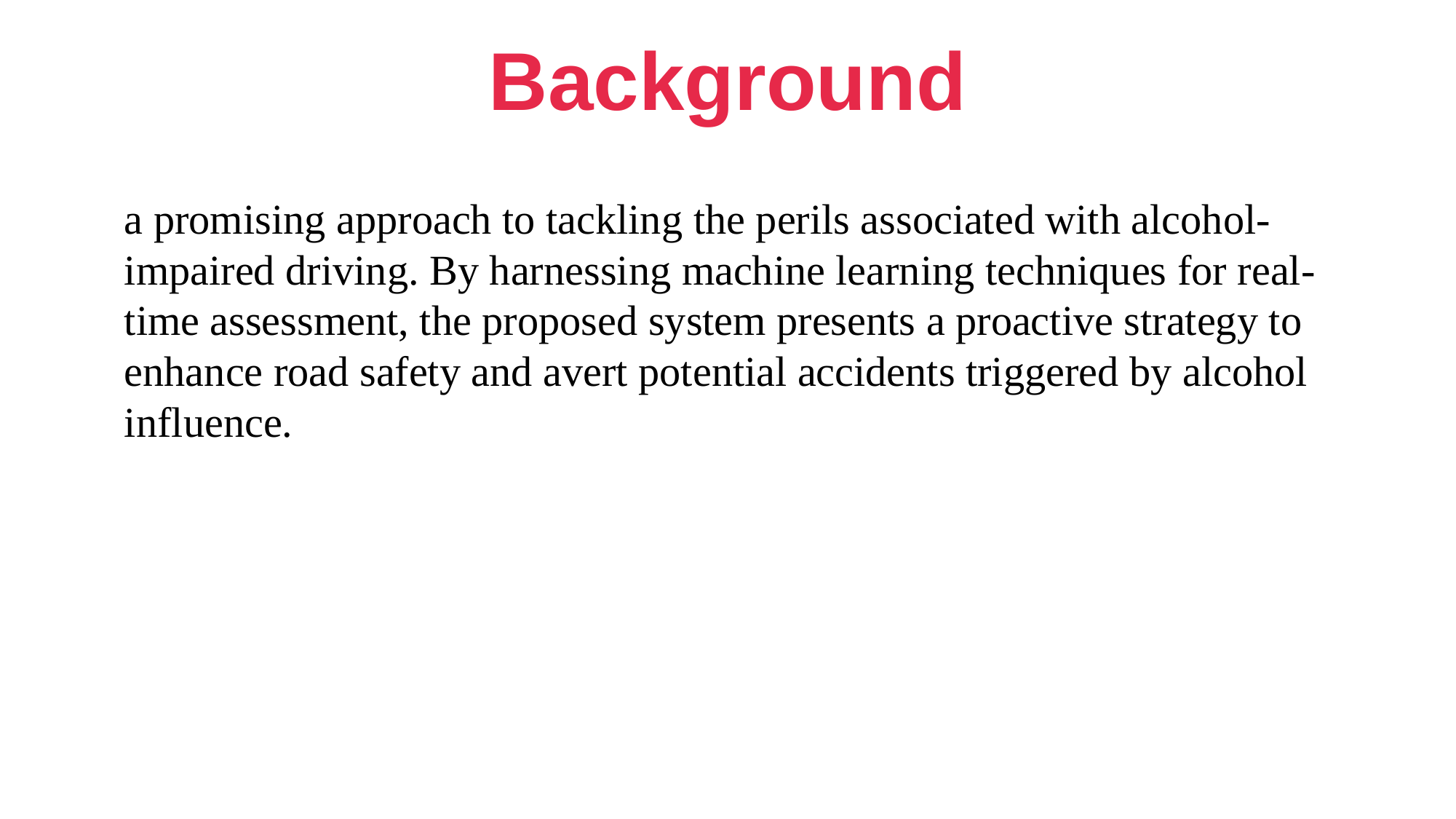

Background
a promising approach to tackling the perils associated with alcohol-impaired driving. By harnessing machine learning techniques for real-time assessment, the proposed system presents a proactive strategy to enhance road safety and avert potential accidents triggered by alcohol influence.